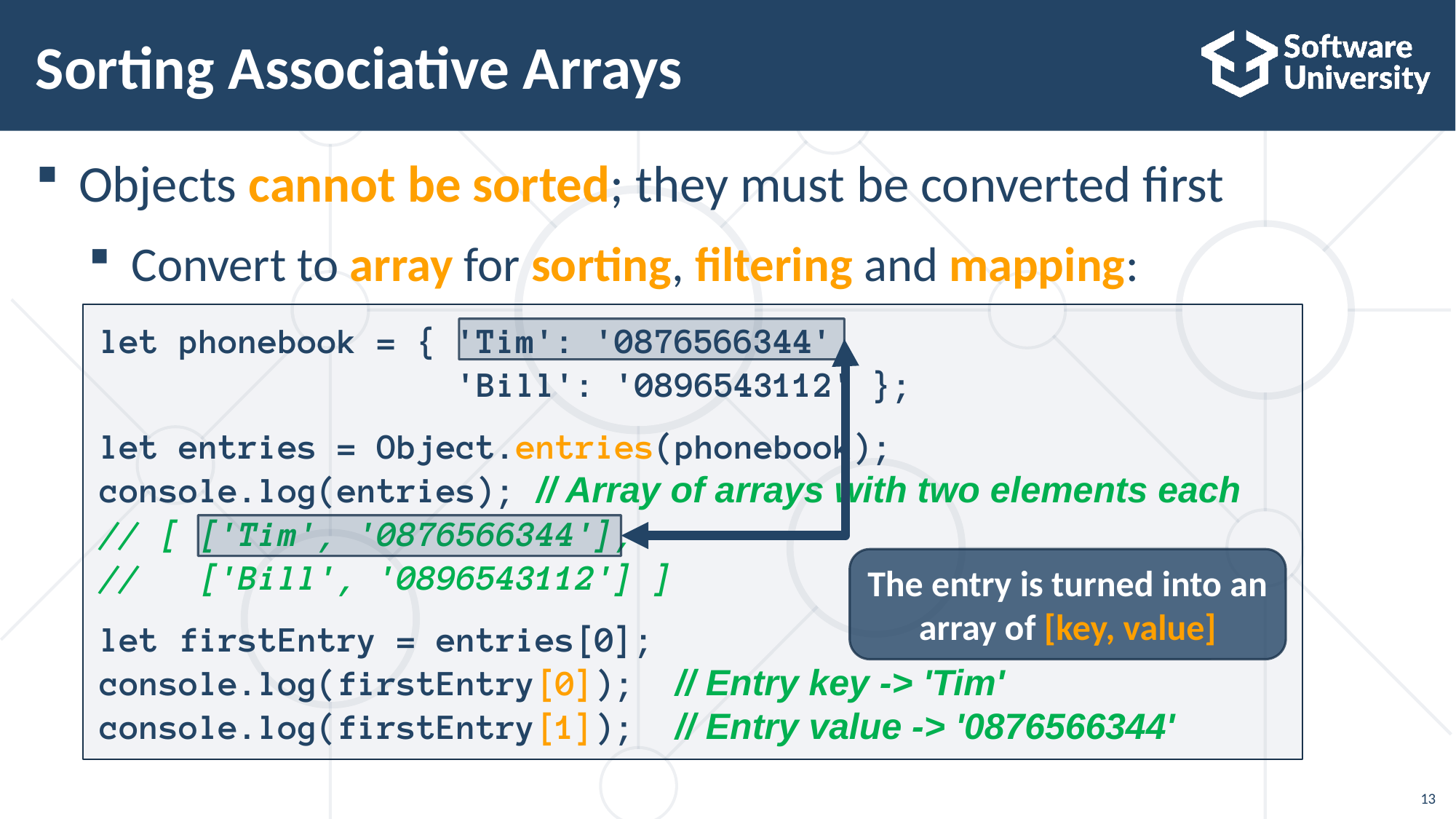

# Sorting Associative Arrays
Objects cannot be sorted; they must be converted first
Convert to array for sorting, filtering and mapping:

let phonebook = { 'Tim': '0876566344',
                  'Bill': '0896543112' };
let entries = Object.entries(phonebook);
console.log(entries); // Array of arrays with two elements each
// [ ['Tim', '0876566344'],
//   ['Bill', '0896543112'] ]
let firstEntry = entries[0];
console.log(firstEntry[0]);  // Entry key -> 'Tim'
console.log(firstEntry[1]);  // Entry value -> '0876566344'

The entry is turned into an array of [key, value]
13